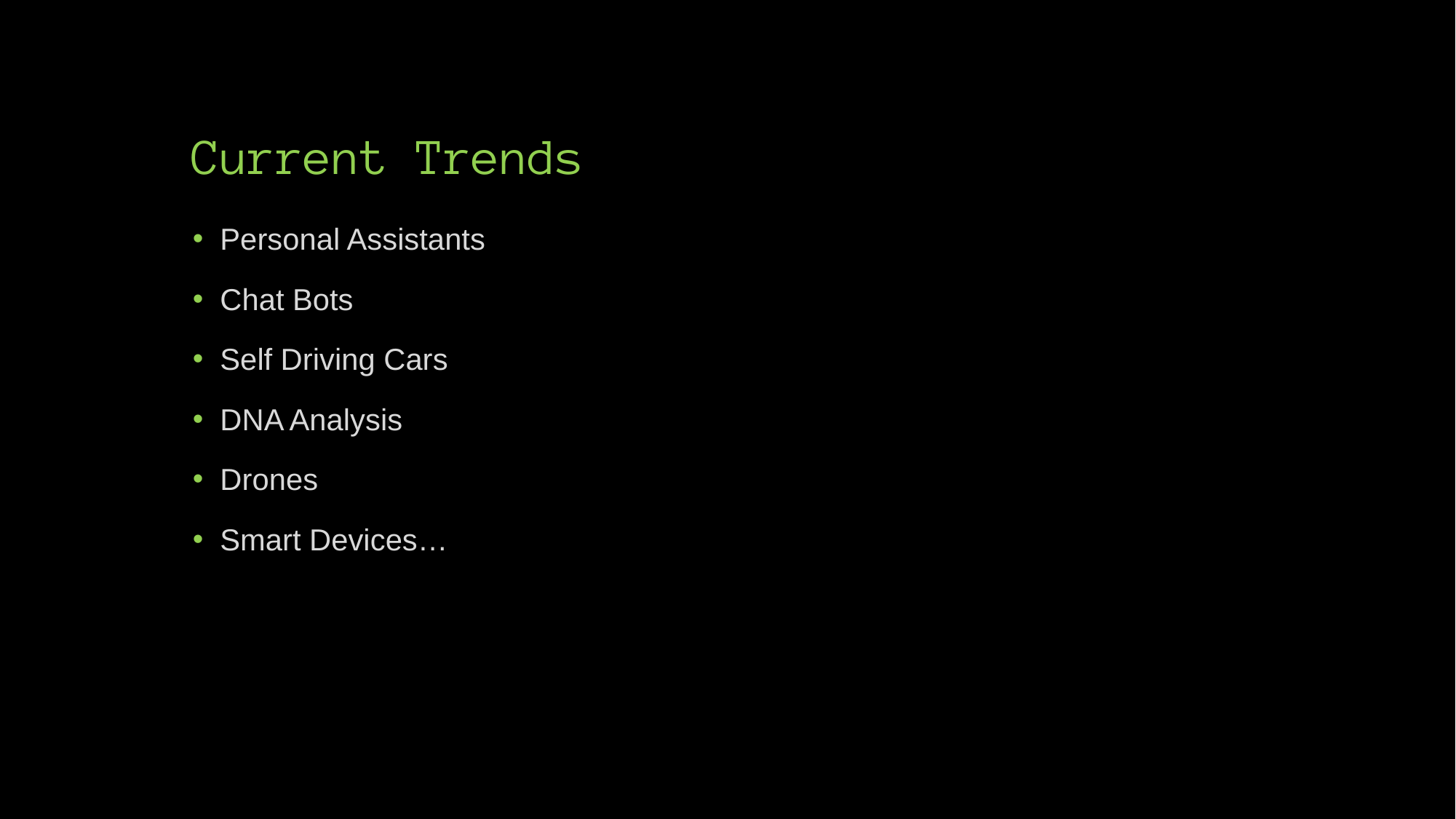

# Current Trends
Personal Assistants
Chat Bots
Self Driving Cars
DNA Analysis
Drones
Smart Devices…